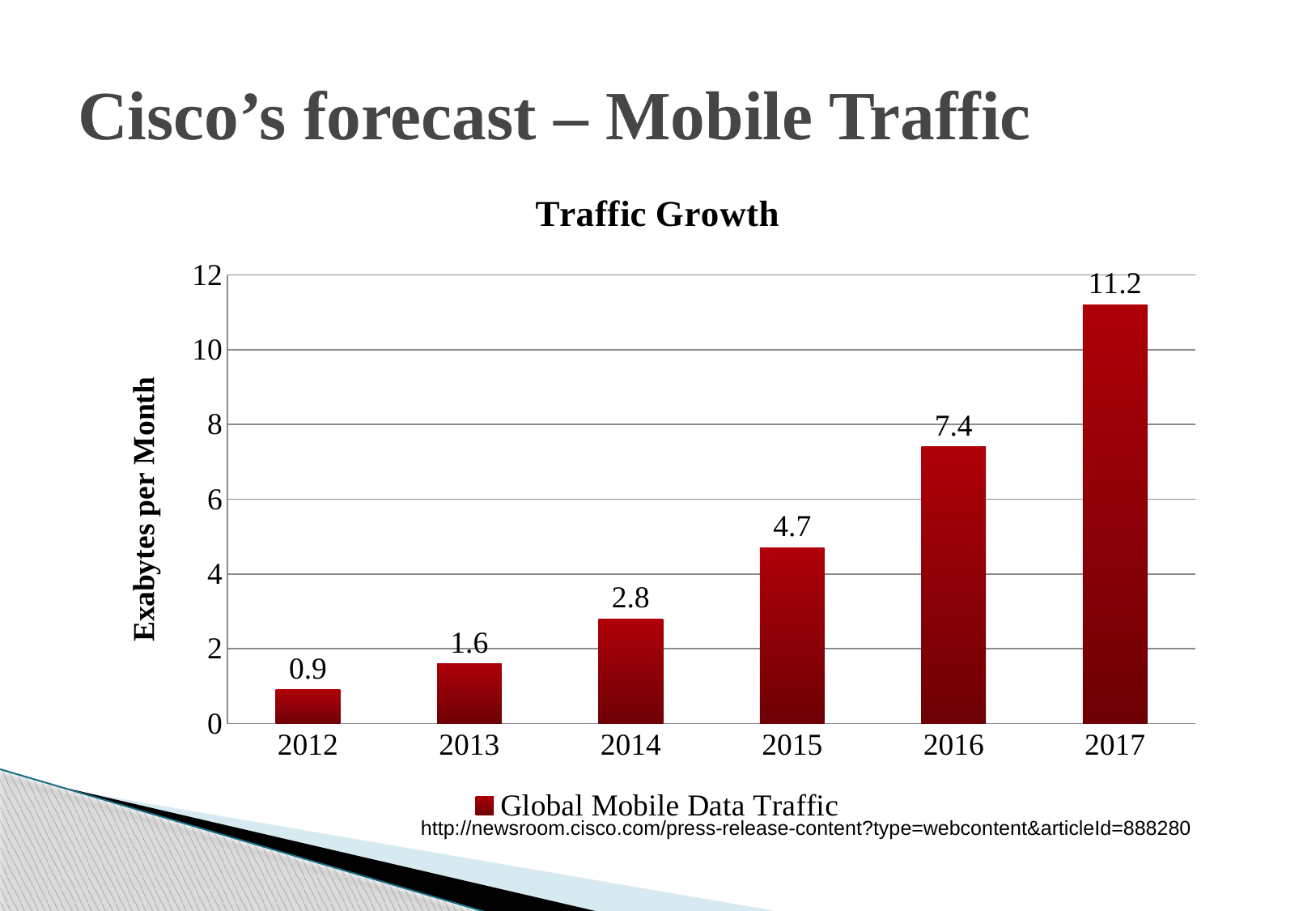

# Cisco’s forecast – Mobile Traffic

### Chart: Traffic Growth

| Category | Global Mobile Data Traffic |
|---|---|
| 2012.0 | 0.9 |
| 2013.0 | 1.6 |
| 2014.0 | 2.8 |
| 2015.0 | 4.7 |
| 2016.0 | 7.4 |
| 2017.0 | 11.2 |
http://newsroom.cisco.com/press-release-content?type=webcontent&articleId=888280